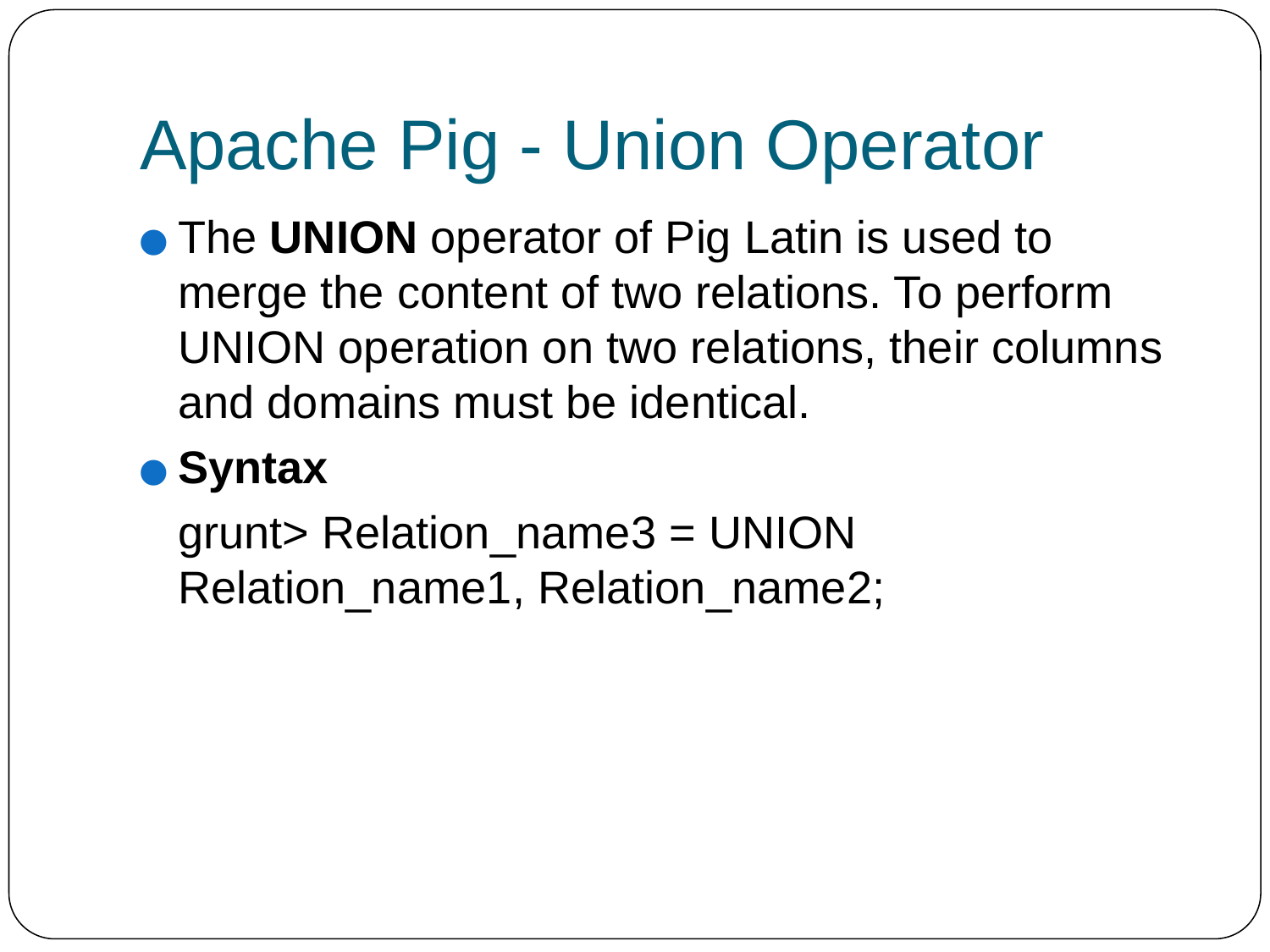

# Apache Pig - Union Operator
The UNION operator of Pig Latin is used to merge the content of two relations. To perform UNION operation on two relations, their columns and domains must be identical.
Syntax
	grunt> Relation_name3 = UNION Relation_name1, Relation_name2;